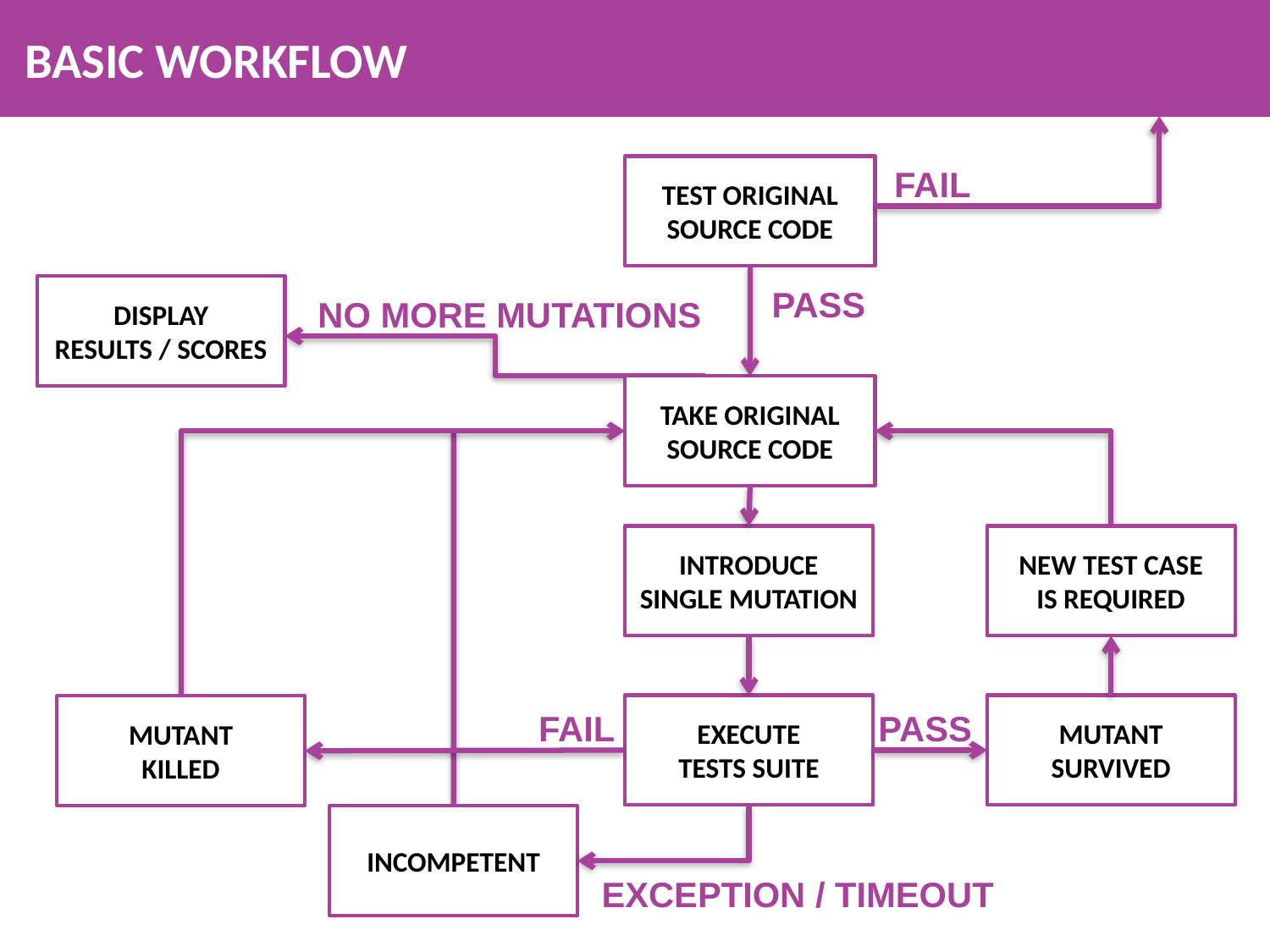

# BASIC WORKFLOW
FAIL
TEST ORIGINAL SOURCE CODE
PASS
TAKE ORIGINAL SOURCE CODE
DISPLAY
RESULTS / SCORES
NO MORE MUTATIONS
INTRODUCE SINGLE MUTATION
NEW TEST CASE
IS REQUIRED
EXECUTE
TESTS SUITE
MUTANT
SURVIVED
PASS
MUTANT
KILLED
FAIL
INCOMPETENT
EXCEPTION / TIMEOUT